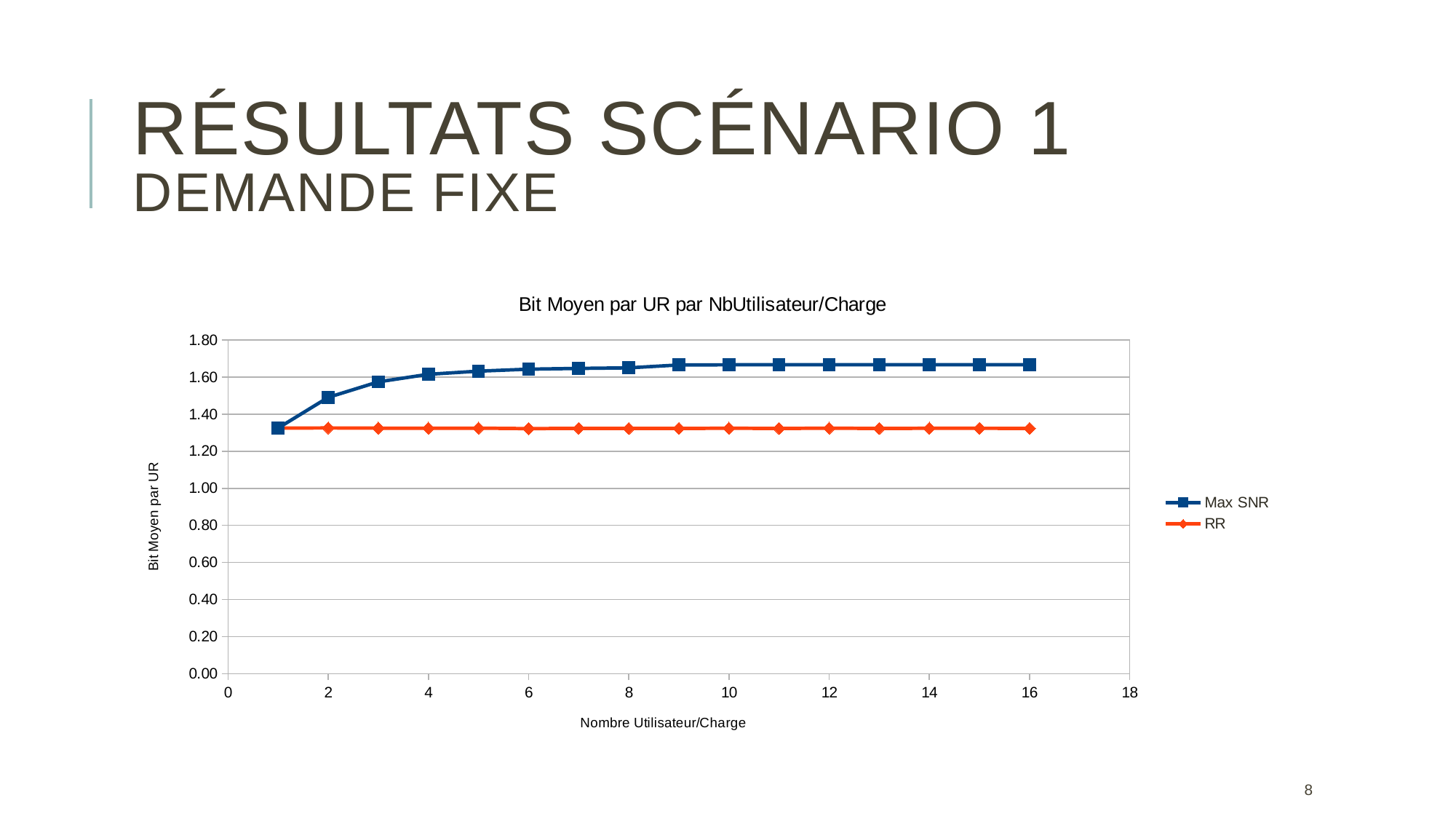

# Résultats Scénario 1 Demande fixe

### Chart: Bit Moyen par UR par NbUtilisateur/Charge

| Category | Max SNR | RR |
|---|---|---|
8